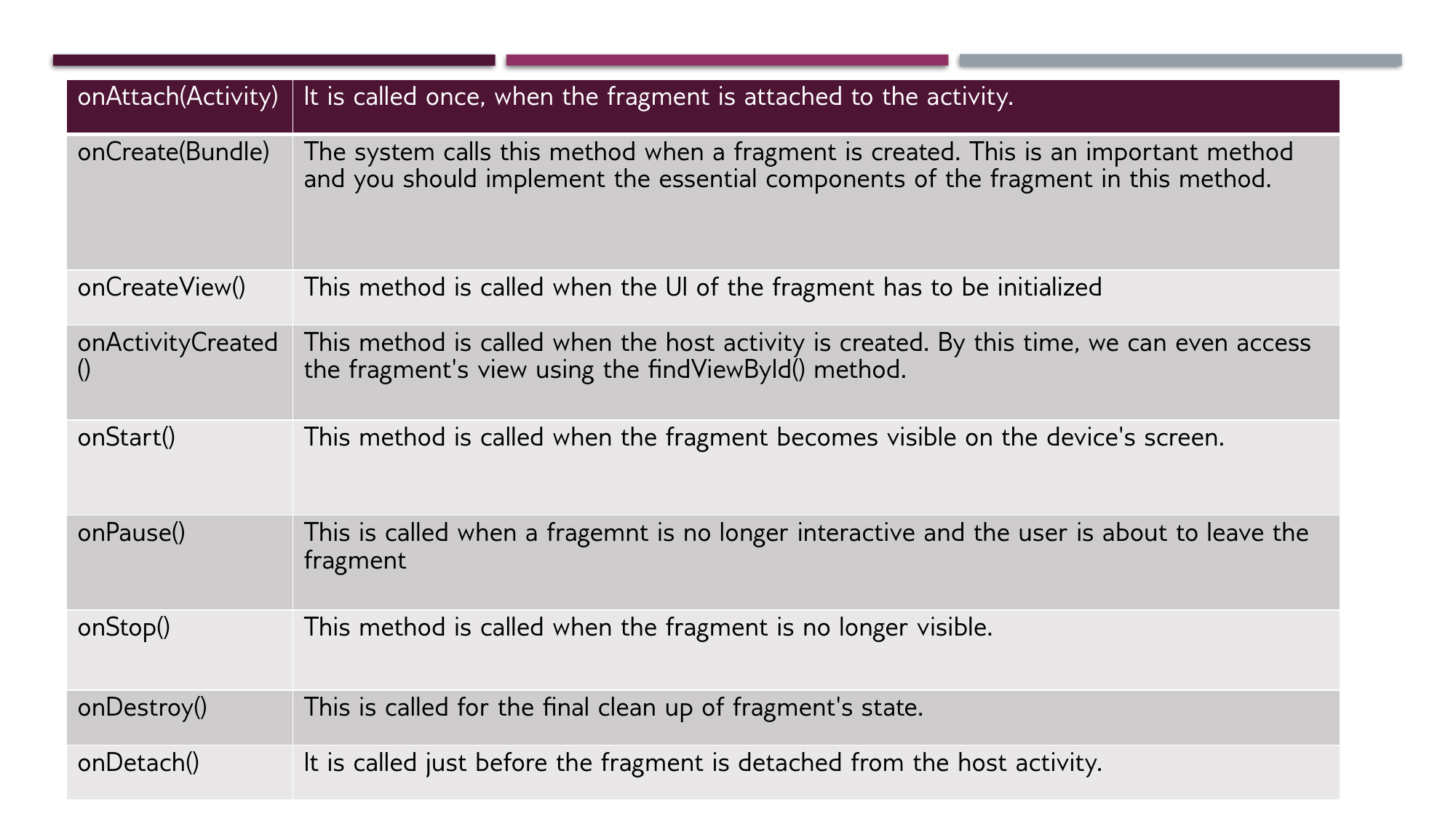

| onAttach(Activity) | It is called once, when the fragment is attached to the activity. |
| --- | --- |
| onCreate(Bundle) | The system calls this method when a fragment is created. This is an important method and you should implement the essential components of the fragment in this method. |
| onCreateView() | This method is called when the UI of the fragment has to be initialized |
| onActivityCreated() | This method is called when the host activity is created. By this time, we can even access the fragment's view using the findViewById() method. |
| onStart() | This method is called when the fragment becomes visible on the device's screen. |
| onPause() | This is called when a fragemnt is no longer interactive and the user is about to leave the fragment |
| onStop() | This method is called when the fragment is no longer visible. |
| onDestroy() | This is called for the final clean up of fragment's state. |
| onDetach() | It is called just before the fragment is detached from the host activity. |